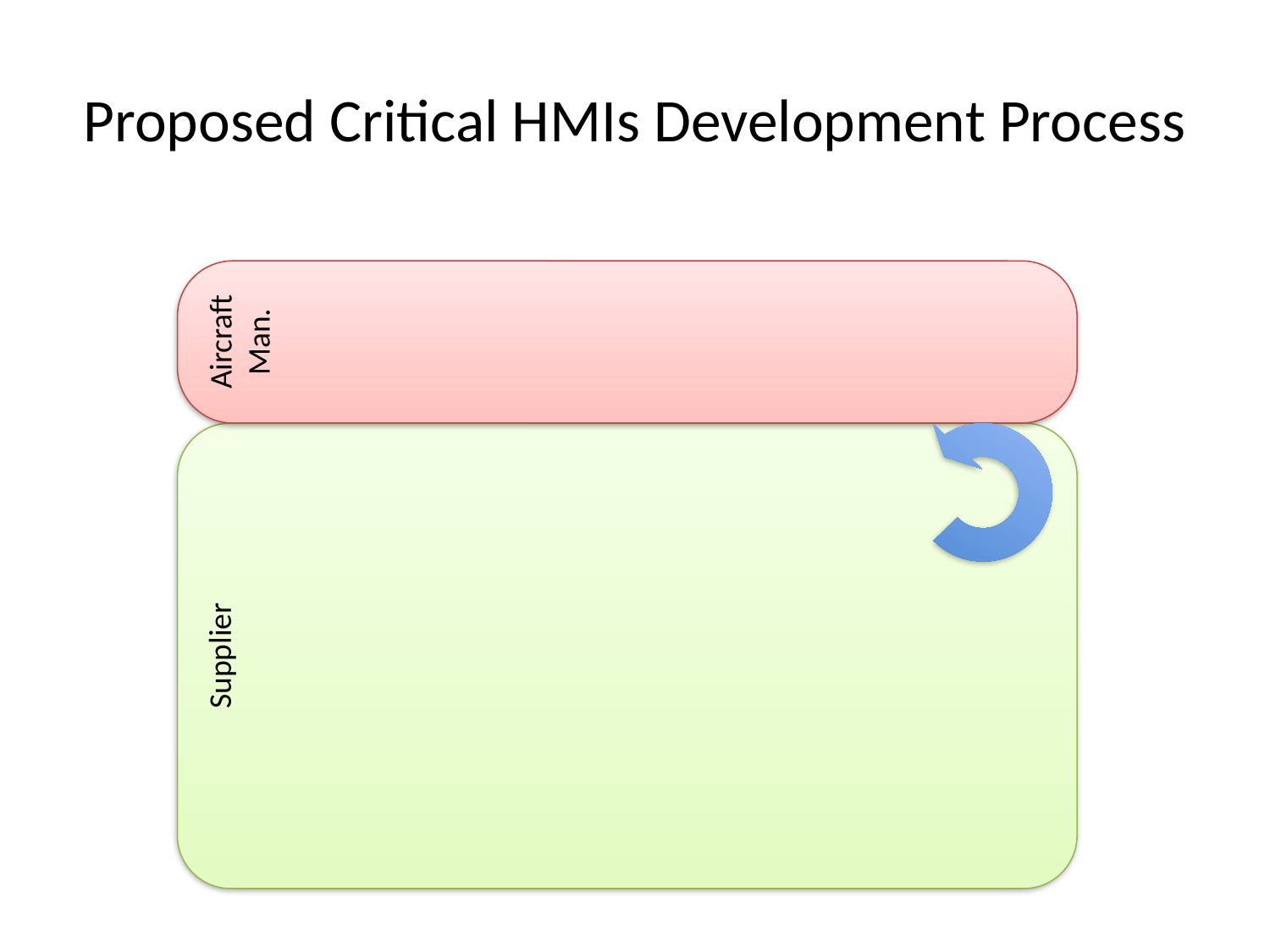

# Proposed Critical HMIs Development Process
Aircraft Man.

Supplier